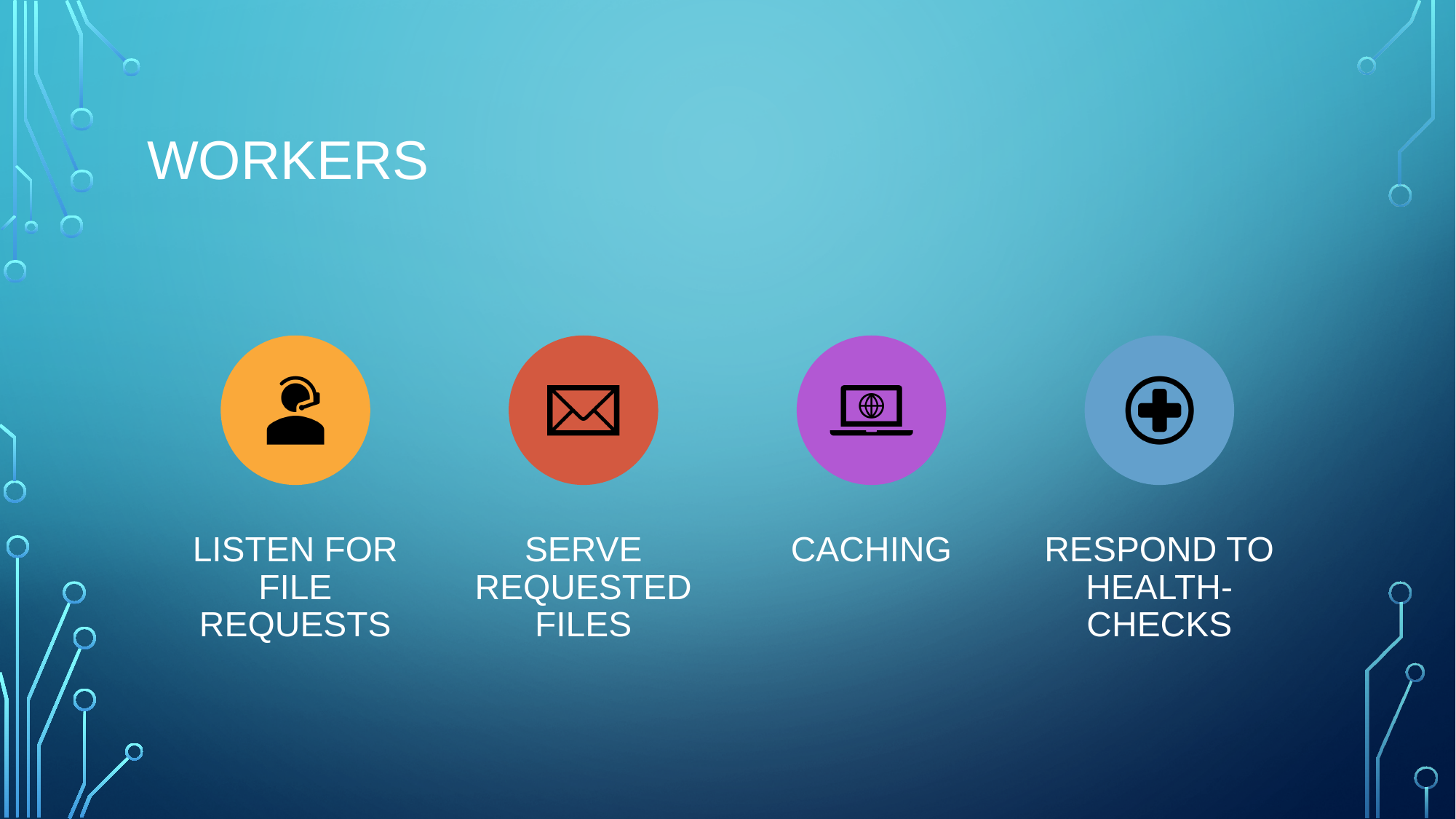

# Workers
Listen for file requests
Serve requested files
Caching
Respond to health-checks